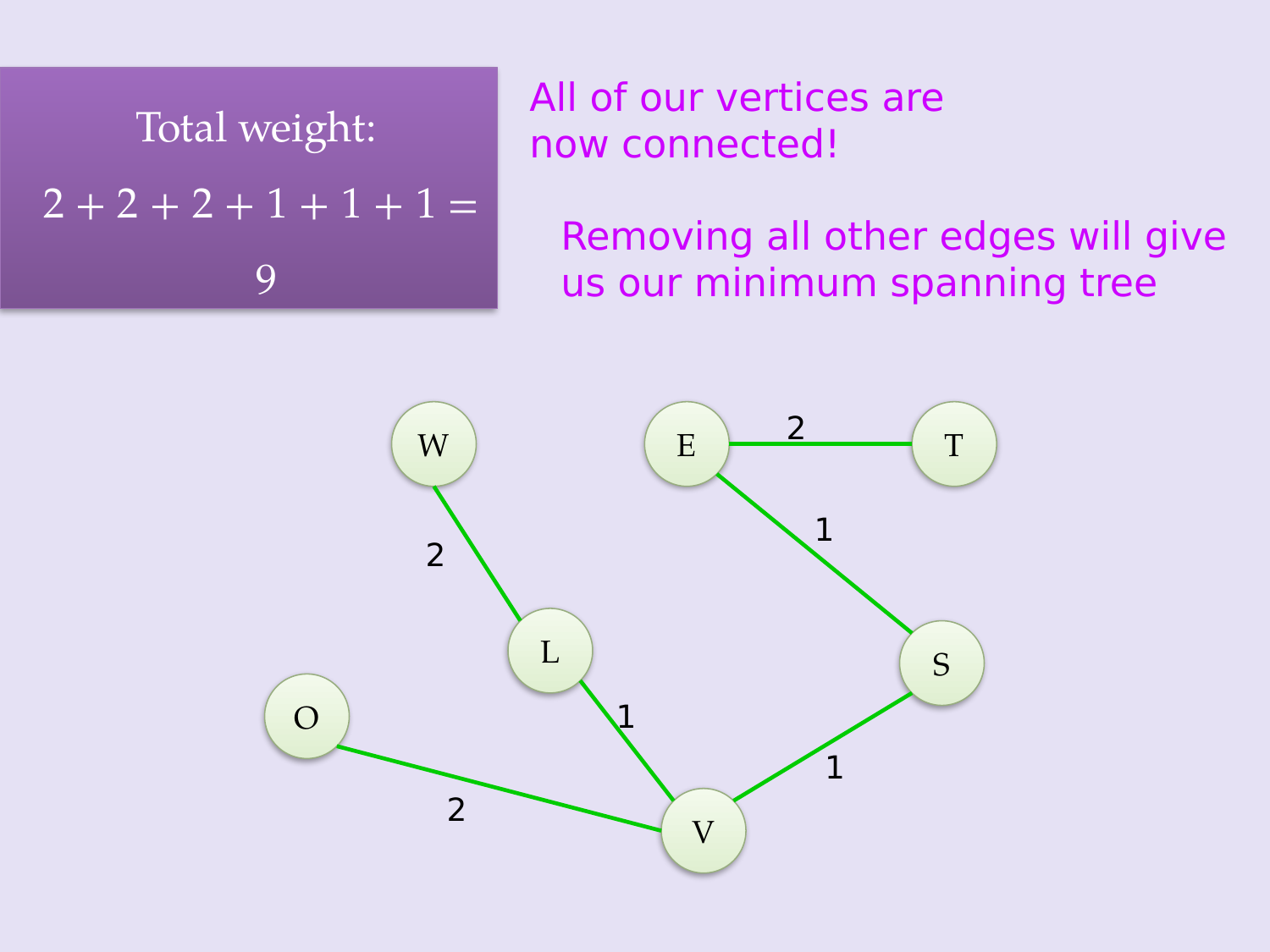

All of our vertices are now connected!
Total weight:
2 + 2 + 2 + 1 + 1 + 1 =  9
Removing all other edges will give us our minimum spanning tree
W
E
2
T
1
2
L
S
O
1
1
2
V